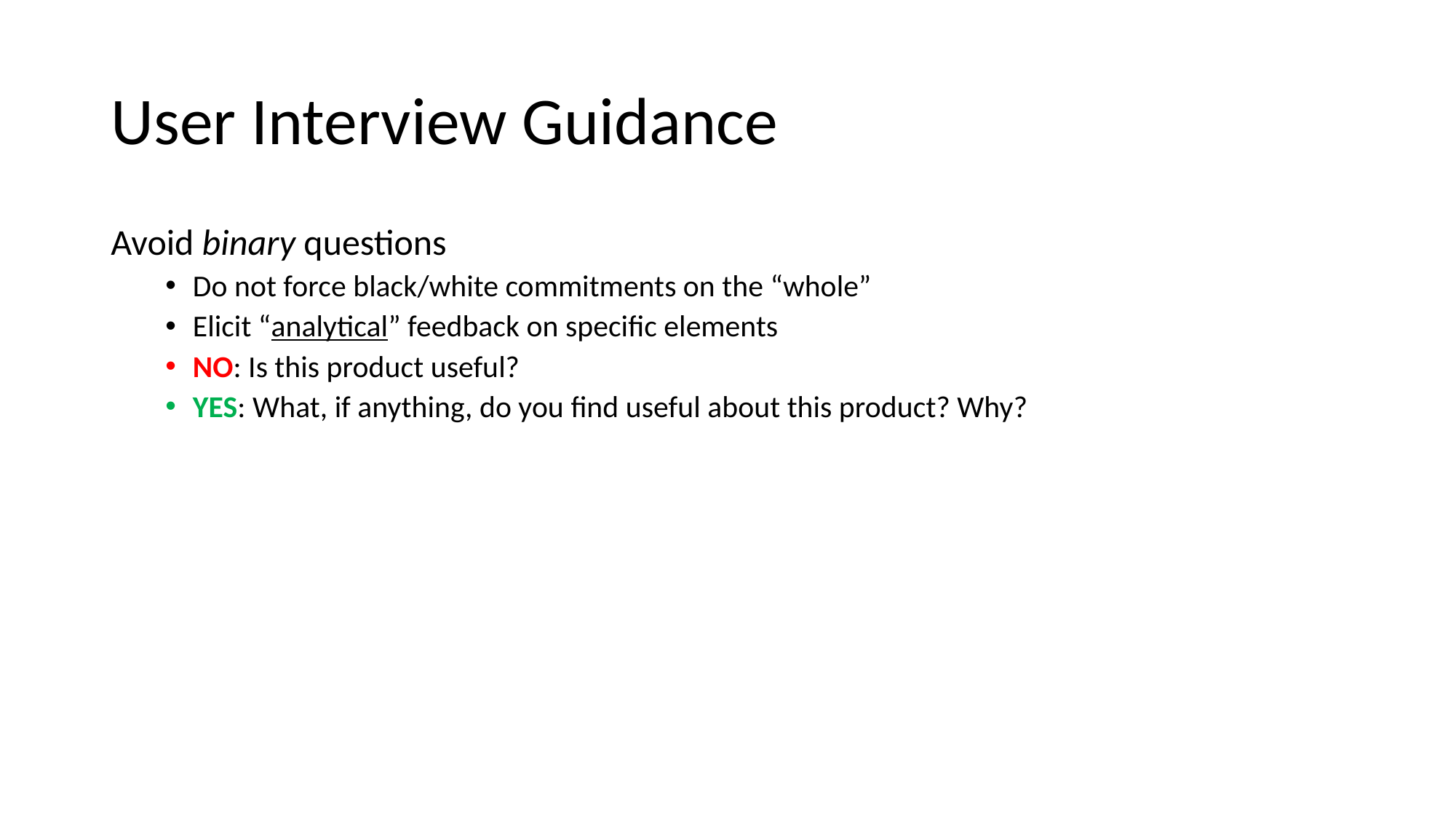

# User Interview Guidance
Avoid binary questions
Do not force black/white commitments on the “whole”
Elicit “analytical” feedback on specific elements
NO: Is this product useful?
YES: What, if anything, do you find useful about this product? Why?